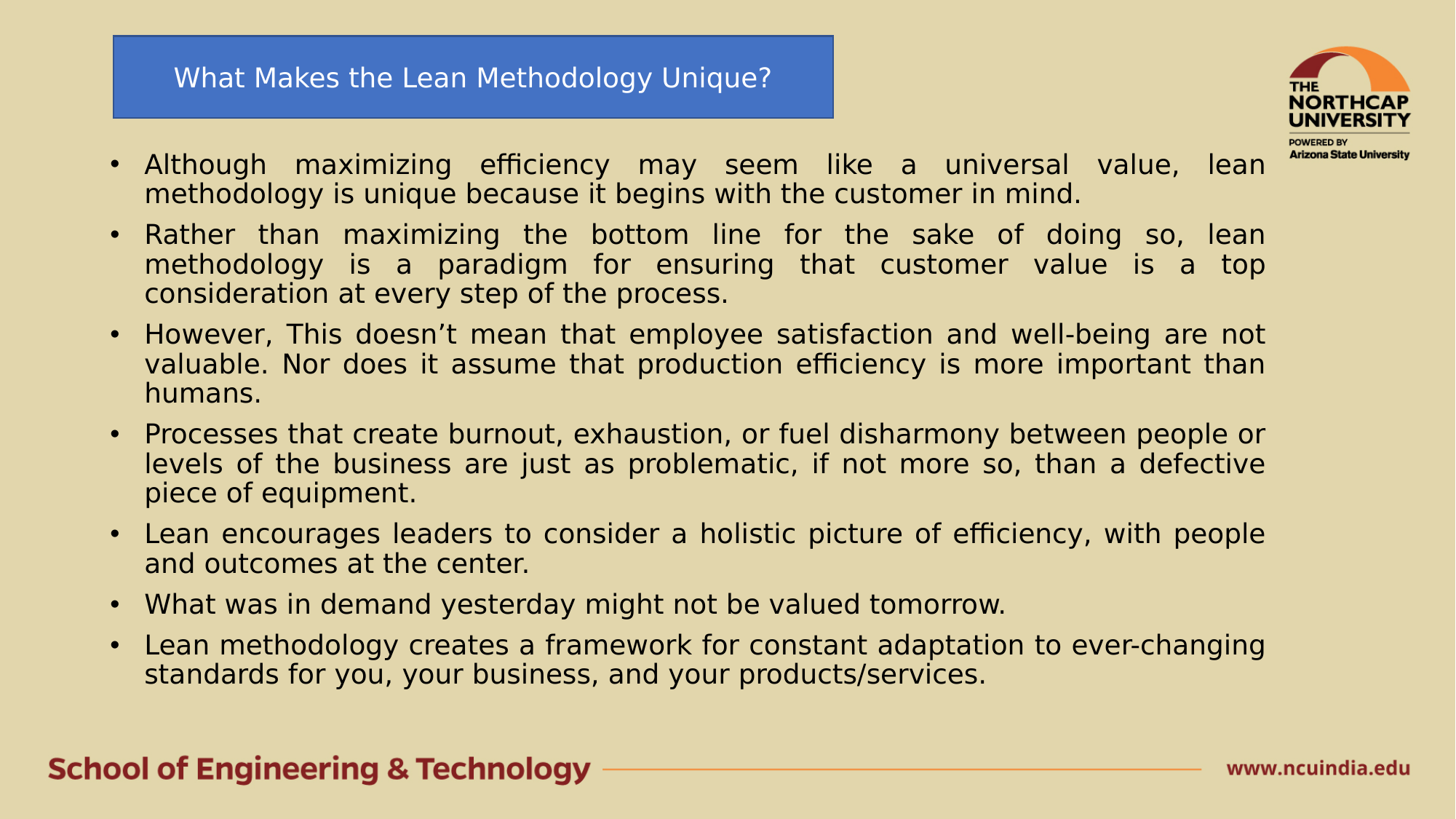

What Makes the Lean Methodology Unique?
Although maximizing efficiency may seem like a universal value, lean methodology is unique because it begins with the customer in mind.
Rather than maximizing the bottom line for the sake of doing so, lean methodology is a paradigm for ensuring that customer value is a top consideration at every step of the process.
However, This doesn’t mean that employee satisfaction and well-being are not valuable. Nor does it assume that production efficiency is more important than humans.
Processes that create burnout, exhaustion, or fuel disharmony between people or levels of the business are just as problematic, if not more so, than a defective piece of equipment.
Lean encourages leaders to consider a holistic picture of efficiency, with people and outcomes at the center.
What was in demand yesterday might not be valued tomorrow.
Lean methodology creates a framework for constant adaptation to ever-changing standards for you, your business, and your products/services.